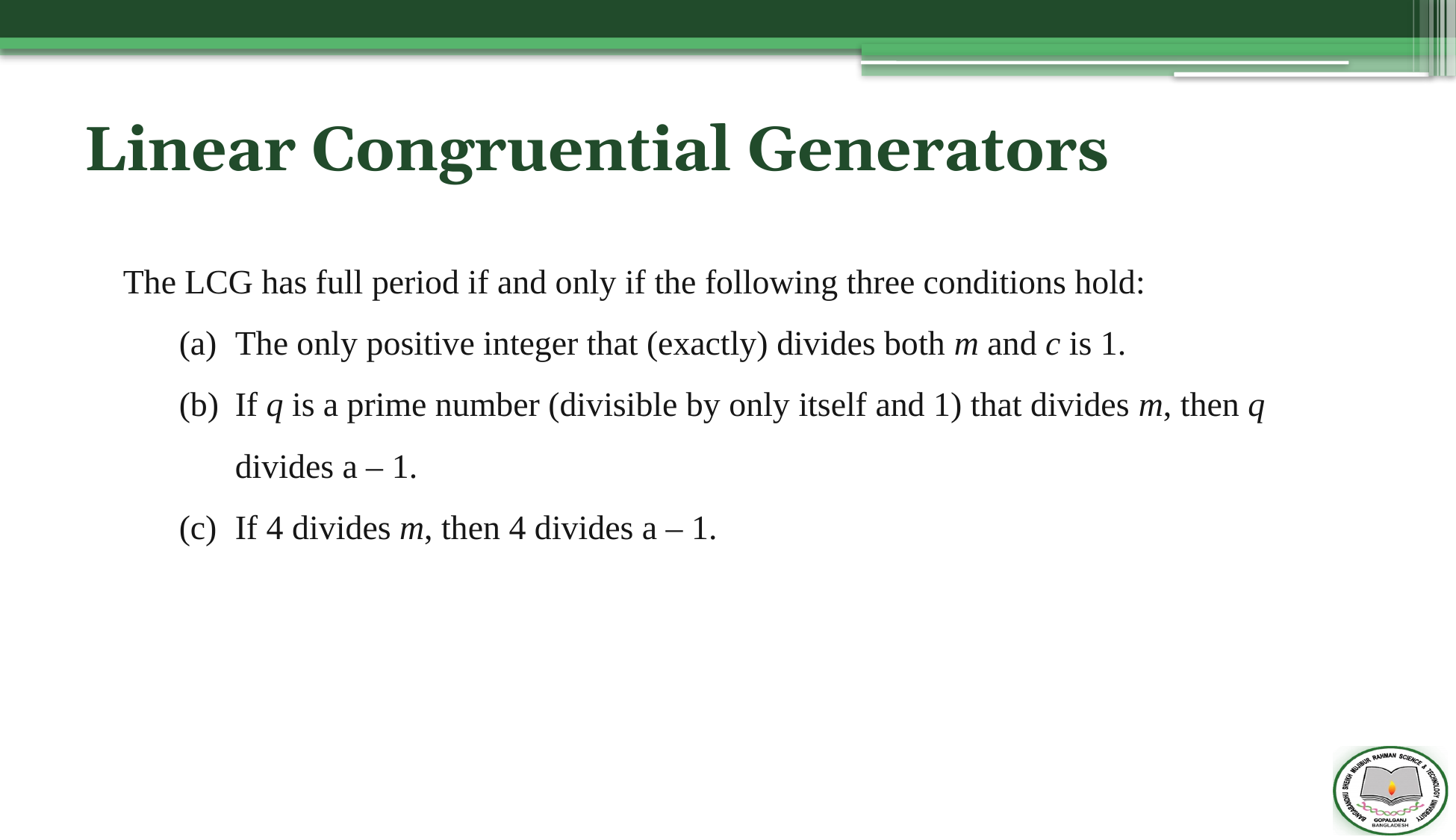

Linear Congruential Generators
The LCG has full period if and only if the following three conditions hold:
The only positive integer that (exactly) divides both m and c is 1.
If q is a prime number (divisible by only itself and 1) that divides m, then q divides a – 1.
If 4 divides m, then 4 divides a – 1.